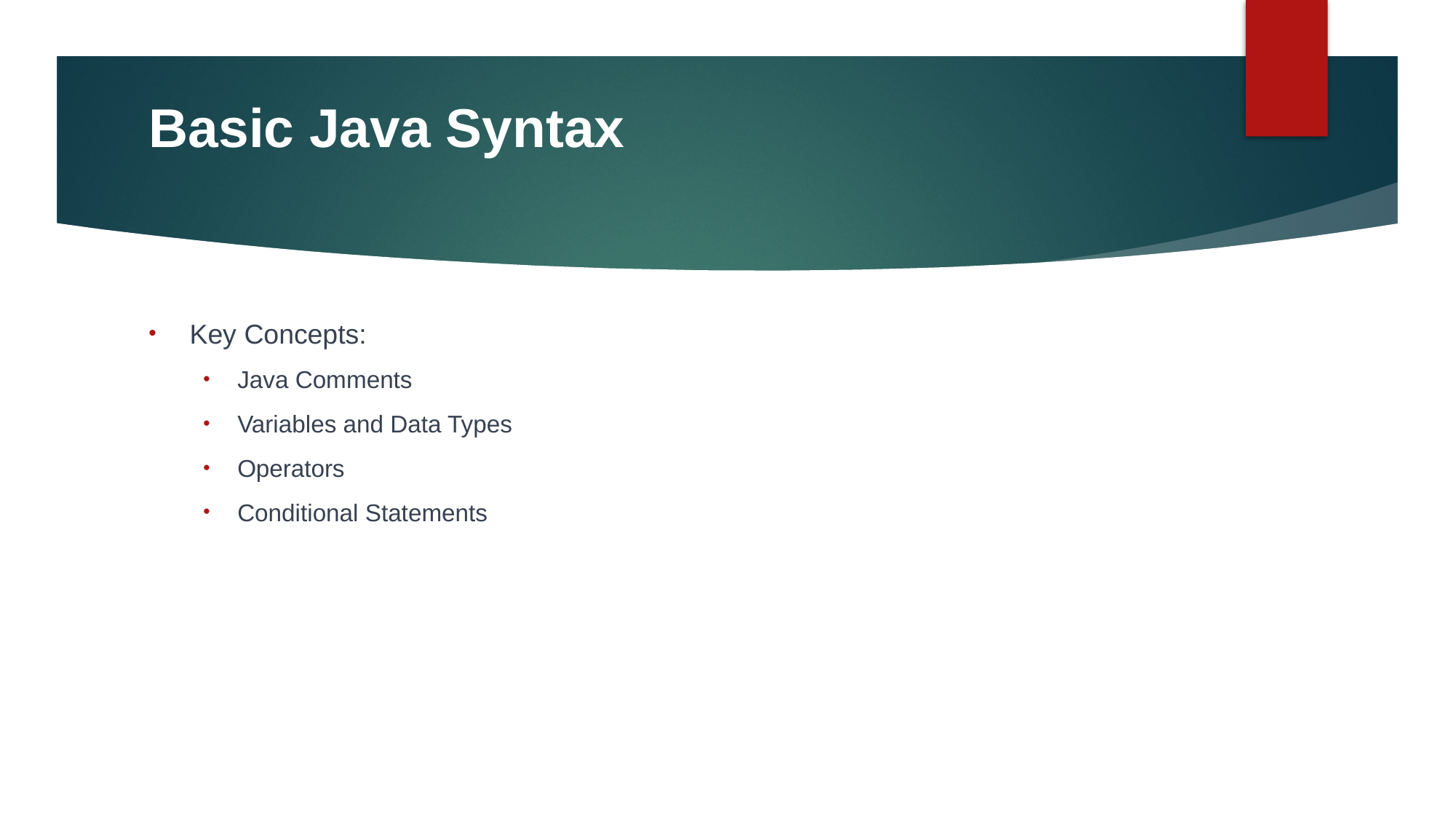

# Basic Java Syntax
Key Concepts:
Java Comments
Variables and Data Types
Operators
Conditional Statements